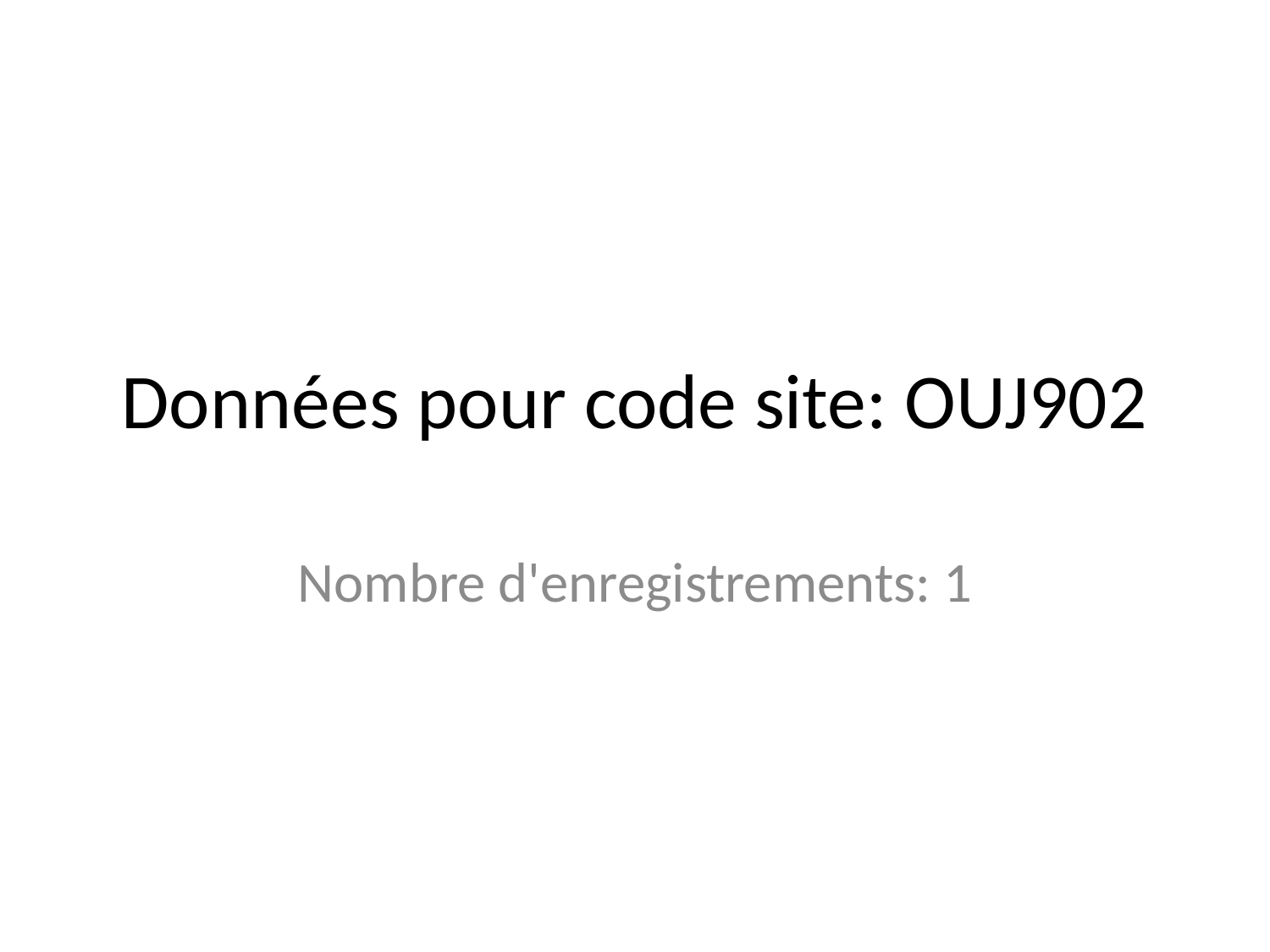

# Données pour code site: OUJ902
Nombre d'enregistrements: 1